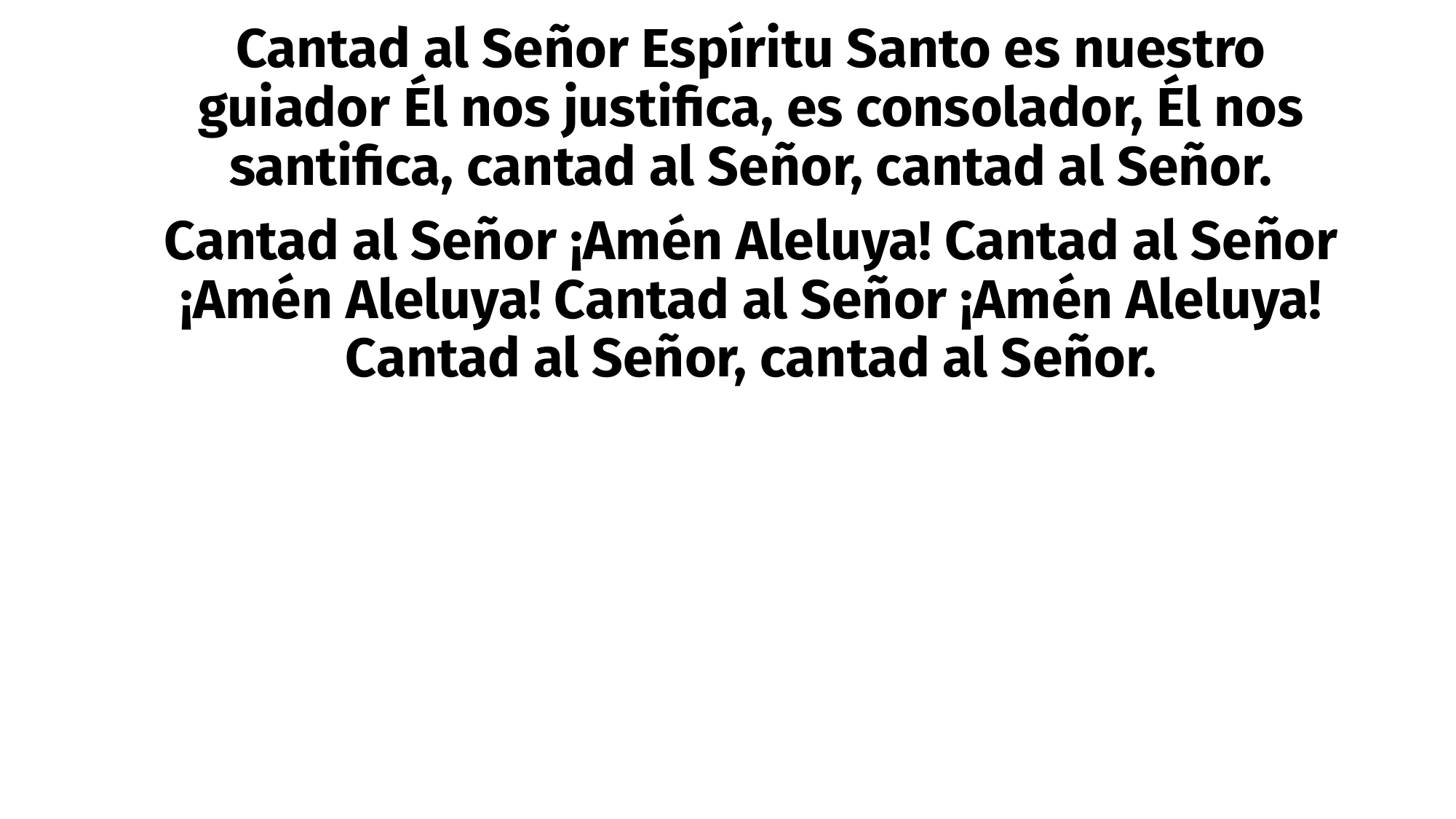

Cantad al Señor Espíritu Santo es nuestro guiador Él nos justifica, es consolador, Él nos santifica, cantad al Señor, cantad al Señor.
Cantad al Señor ¡Amén Aleluya! Cantad al Señor ¡Amén Aleluya! Cantad al Señor ¡Amén Aleluya! Cantad al Señor, cantad al Señor.